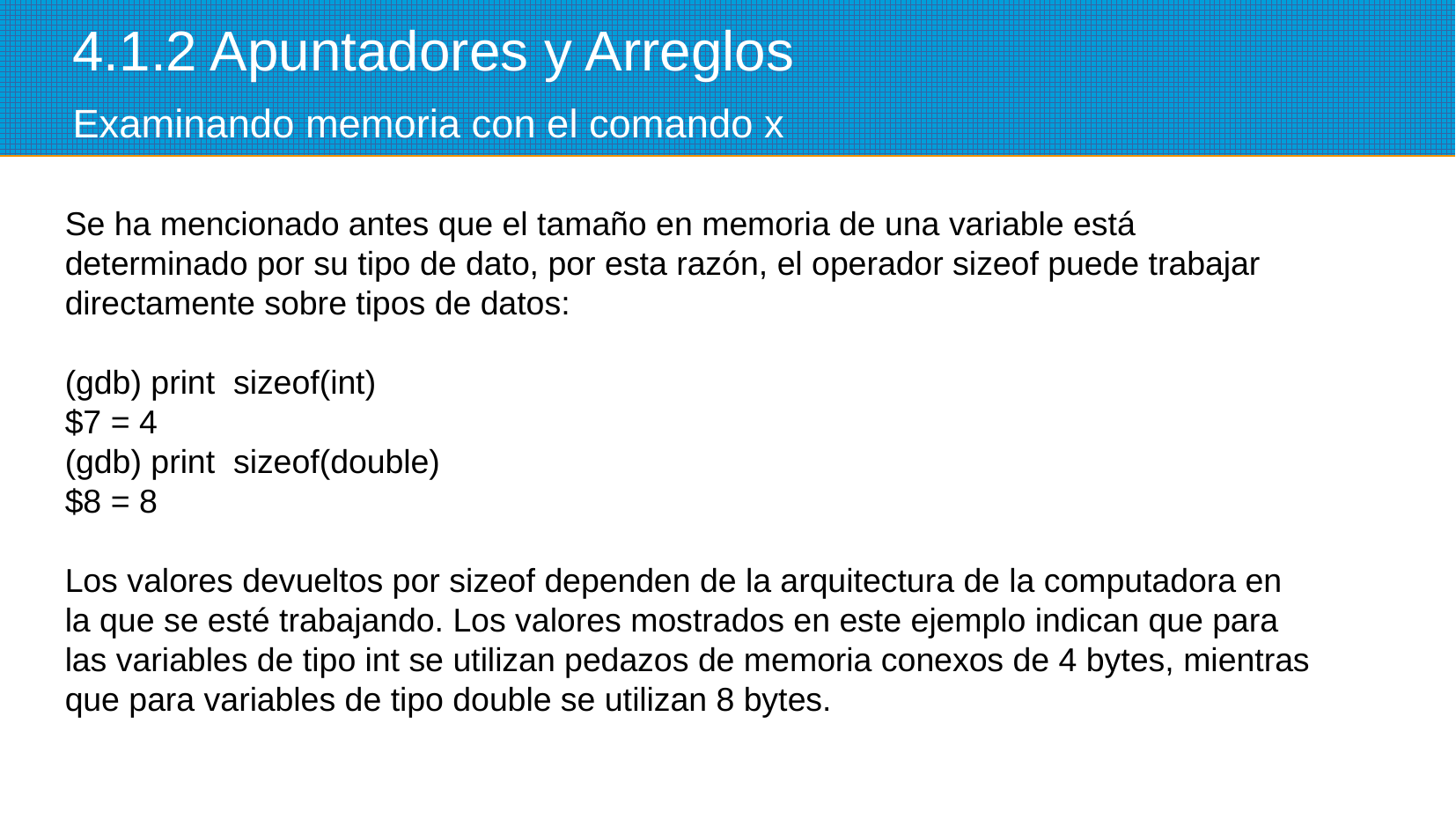

4.1.2 Apuntadores y Arreglos
Examinando memoria con el comando x

Se ha mencionado antes que el tamaño en memoria de una variable está determinado por su tipo de dato, por esta razón, el operador sizeof puede trabajar directamente sobre tipos de datos:

(gdb) print  sizeof(int)
$7 = 4
(gdb) print  sizeof(double)
$8 = 8

Los valores devueltos por sizeof dependen de la arquitectura de la computadora en la que se esté trabajando. Los valores mostrados en este ejemplo indican que para las variables de tipo int se utilizan pedazos de memoria conexos de 4 bytes, mientras que para variables de tipo double se utilizan 8 bytes.